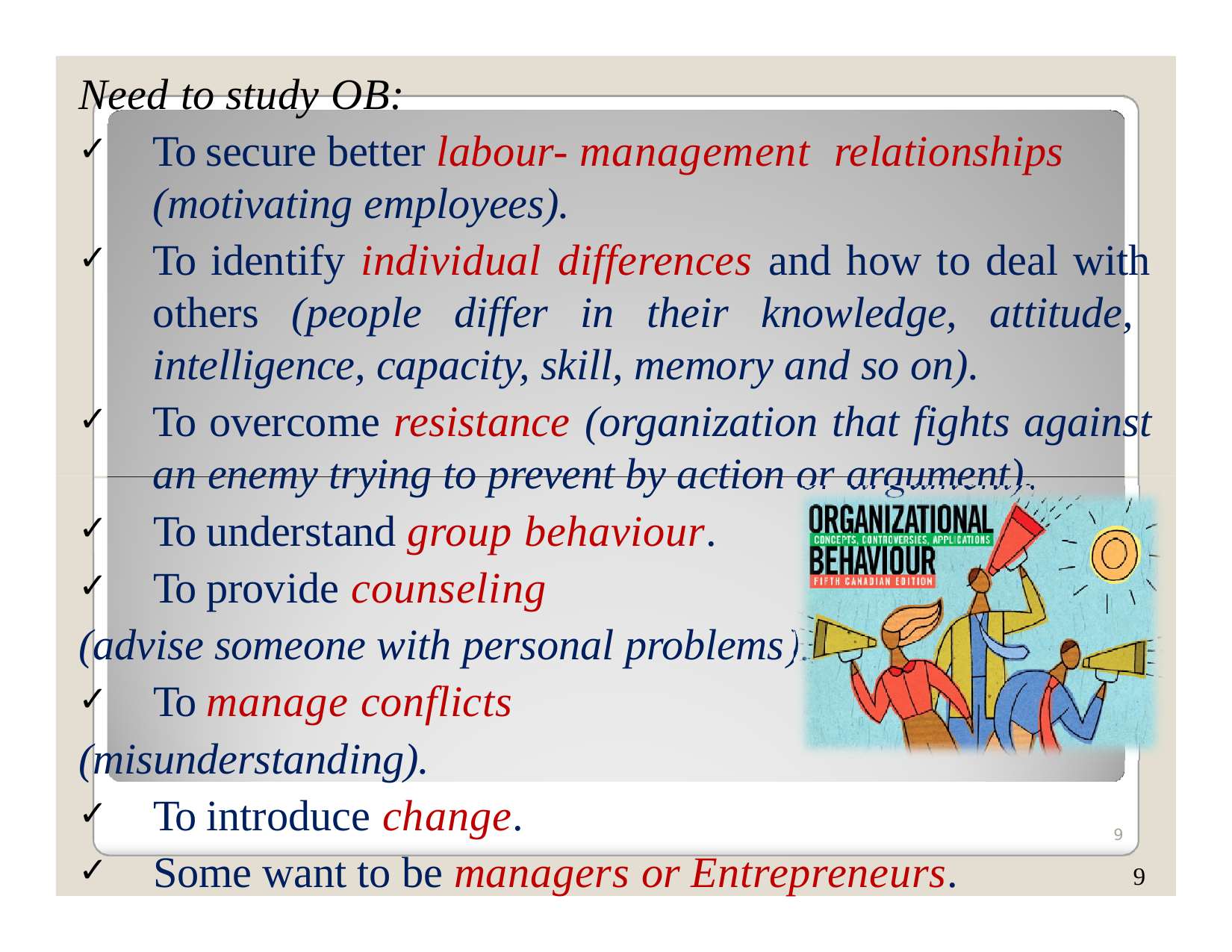

# Need to study OB:

To secure better labour- management relationships
(motivating employees).
To identify individual differences and how to deal with  others (people differ in their knowledge, attitude,  intelligence, capacity, skill, memory and so on).
To overcome resistance (organization that fights against  an enemy trying to prevent by action or argument).
To understand group behaviour.
To provide counseling
(advise someone with personal problems
To manage conflicts
(misunderstanding).

).
To introduce change.
Some want to be managers or Entrepreneurs.
9
9